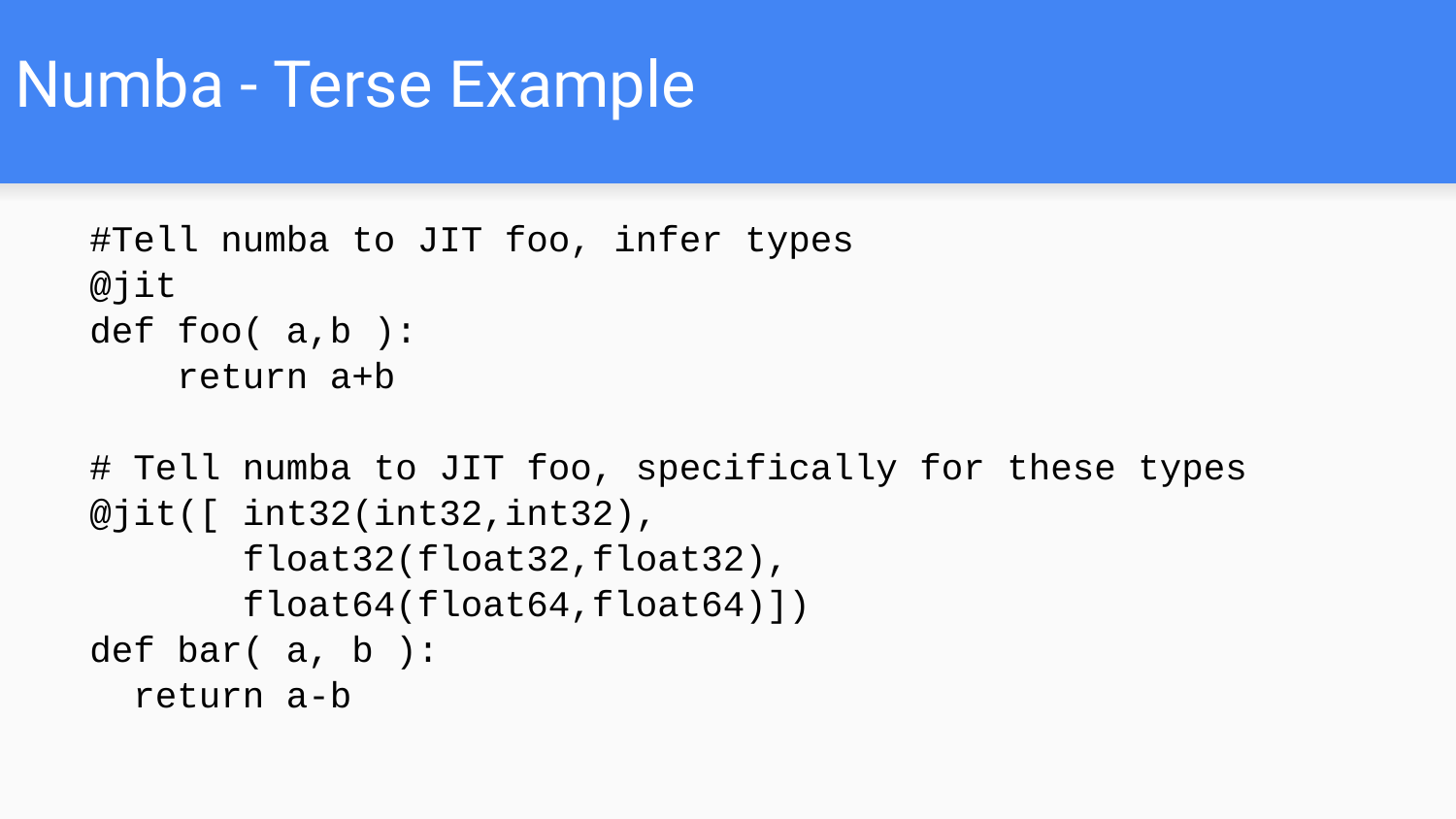

# Numba - Terse Example
#Tell numba to JIT foo, infer types
@jit
def foo( a,b ):
    return a+b

# Tell numba to JIT foo, specifically for these types
@jit([ int32(int32,int32),
       float32(float32,float32),
       float64(float64,float64)])
def bar( a, b ):
  return a-b